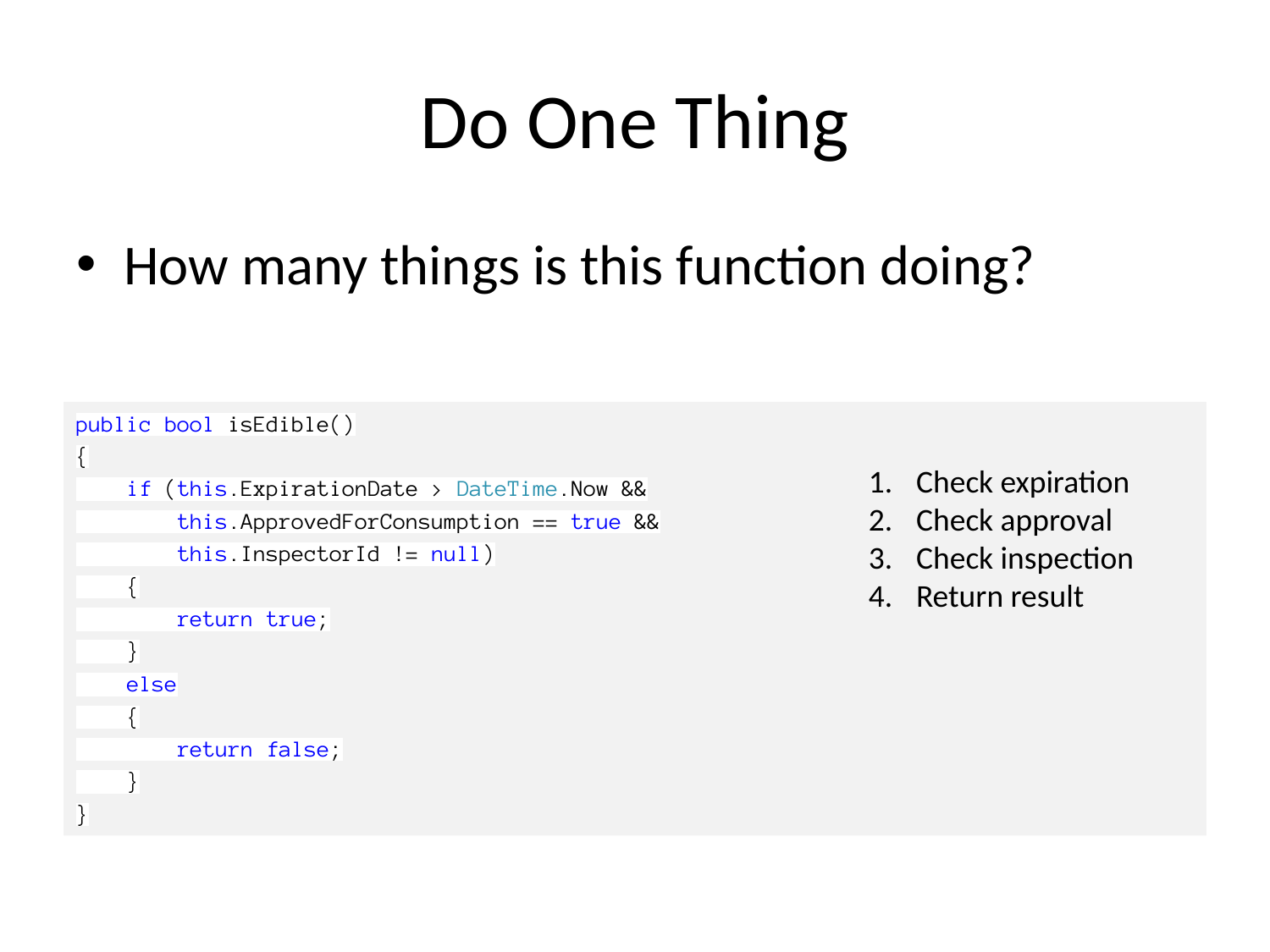

# Do One Thing
How many things is this function doing?
public bool isEdible()
{
    if (this.ExpirationDate > DateTime.Now &&
        this.ApprovedForConsumption == true &&
        this.InspectorId != null)
    {
        return true;
    }
    else
    {
        return false;
    }
}
Check expiration
Check approval
Check inspection
Return result